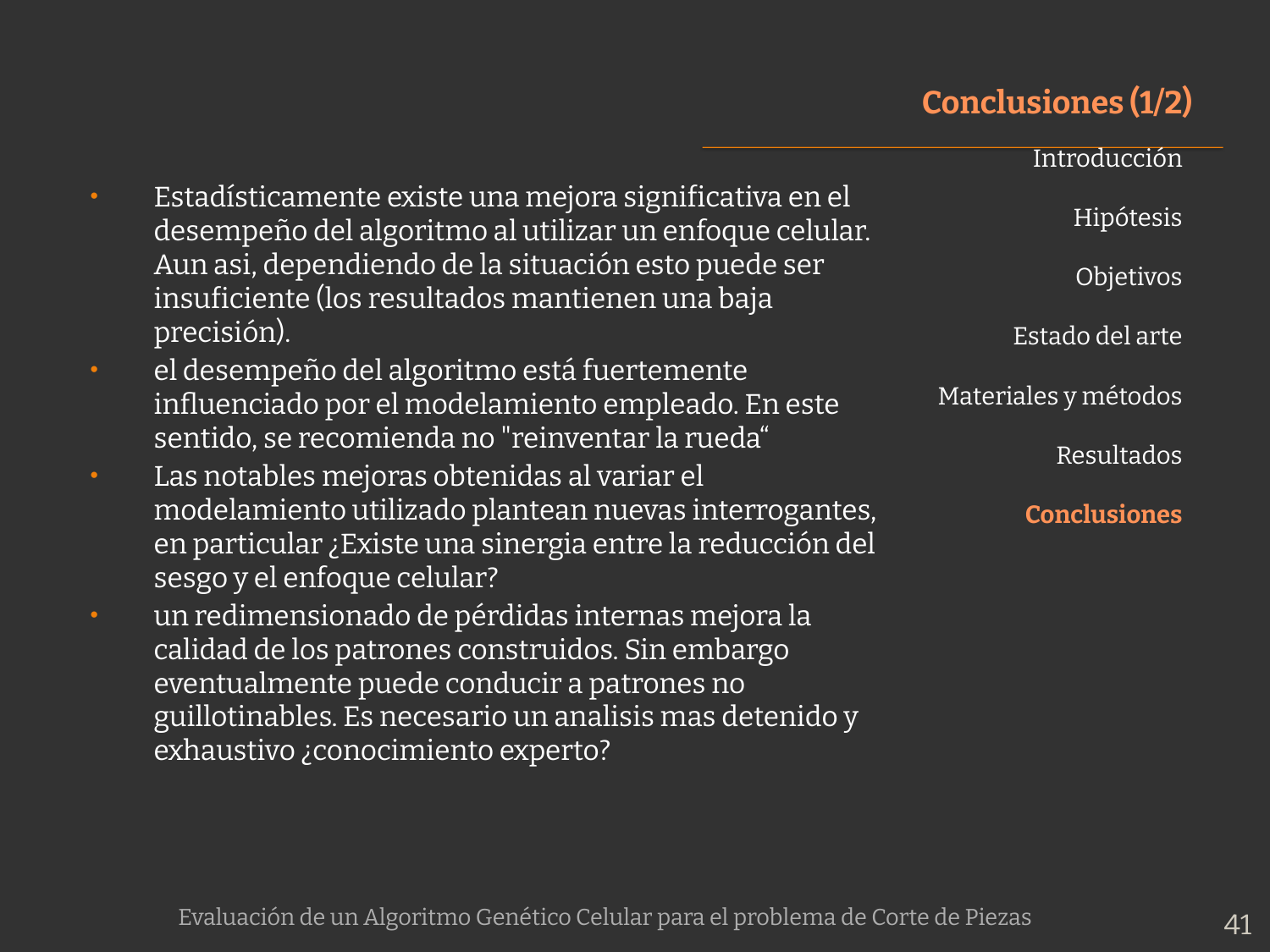

# Conclusiones (1/2)
Introducción

Hipótesis

Objetivos

Estado del arte

Materiales y métodos

Resultados

Conclusiones

Estadísticamente existe una mejora significativa en el desempeño del algoritmo al utilizar un enfoque celular. Aun asi, dependiendo de la situación esto puede ser insuficiente (los resultados mantienen una baja precisión).
el desempeño del algoritmo está fuertemente influenciado por el modelamiento empleado. En este sentido, se recomienda no "reinventar la rueda“
Las notables mejoras obtenidas al variar el modelamiento utilizado plantean nuevas interrogantes, en particular ¿Existe una sinergia entre la reducción del sesgo y el enfoque celular?
un redimensionado de pérdidas internas mejora la calidad de los patrones construidos. Sin embargo eventualmente puede conducir a patrones no guillotinables. Es necesario un analisis mas detenido y exhaustivo ¿conocimiento experto?

Evaluación de un Algoritmo Genético Celular para el problema de Corte de Piezas
41